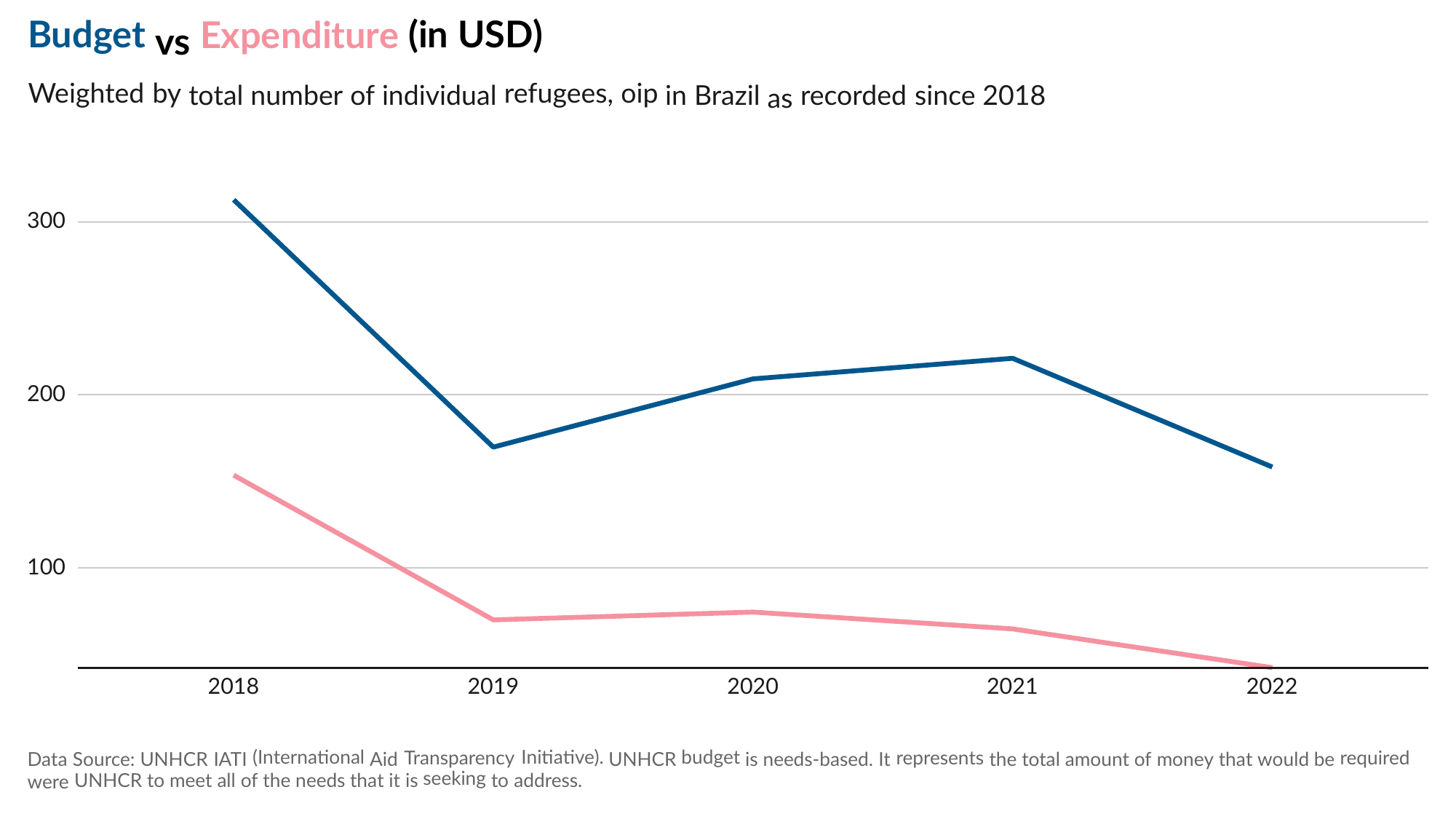

(in
USD)
Budget
Expenditure
vs
Weighted
refugees,
by
oip
total
number
individual
Brazil
recorded
since
of
2018
in
as

300

200

100

2018
2019
2020
2021
2022
(International
Initiative).
budget
required
Transparency
represents
needs-based.
the
total
that
would
Aid
be
is
of
UNHCR
UNHCR
Source:
Data
It
IATI
money
amount
seeking
all
the
needs
that
address.
it
is
of
UNHCR
to
meet
to
were